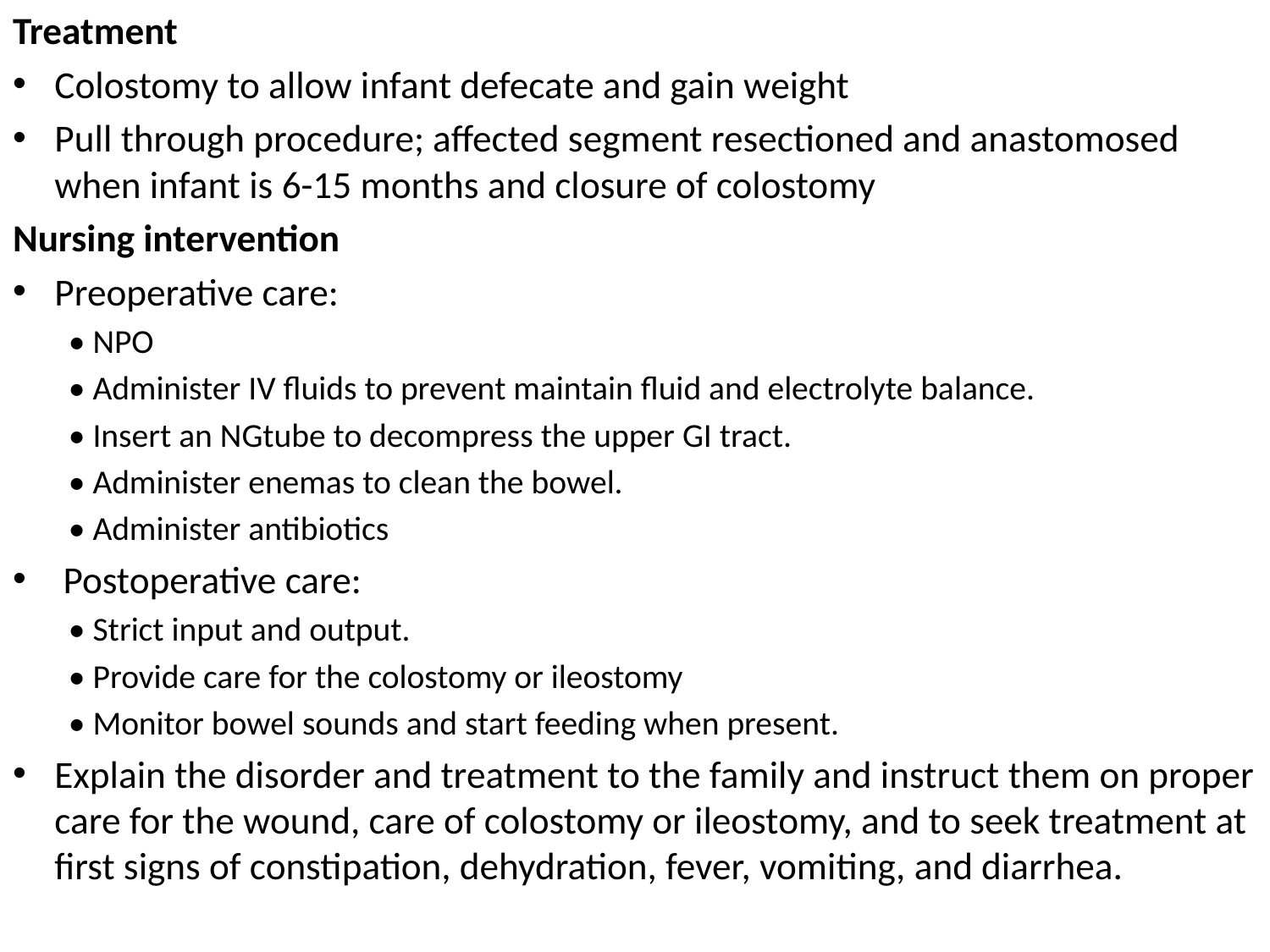

Treatment
Colostomy to allow infant defecate and gain weight
Pull through procedure; affected segment resectioned and anastomosed when infant is 6-15 months and closure of colostomy
Nursing intervention
Preoperative care:
• NPO
• Administer IV fluids to prevent maintain fluid and electrolyte balance.
• Insert an NGtube to decompress the upper GI tract.
• Administer enemas to clean the bowel.
• Administer antibiotics
 Postoperative care:
• Strict input and output.
• Provide care for the colostomy or ileostomy
• Monitor bowel sounds and start feeding when present.
Explain the disorder and treatment to the family and instruct them on proper care for the wound, care of colostomy or ileostomy, and to seek treatment at first signs of constipation, dehydration, fever, vomiting, and diarrhea.